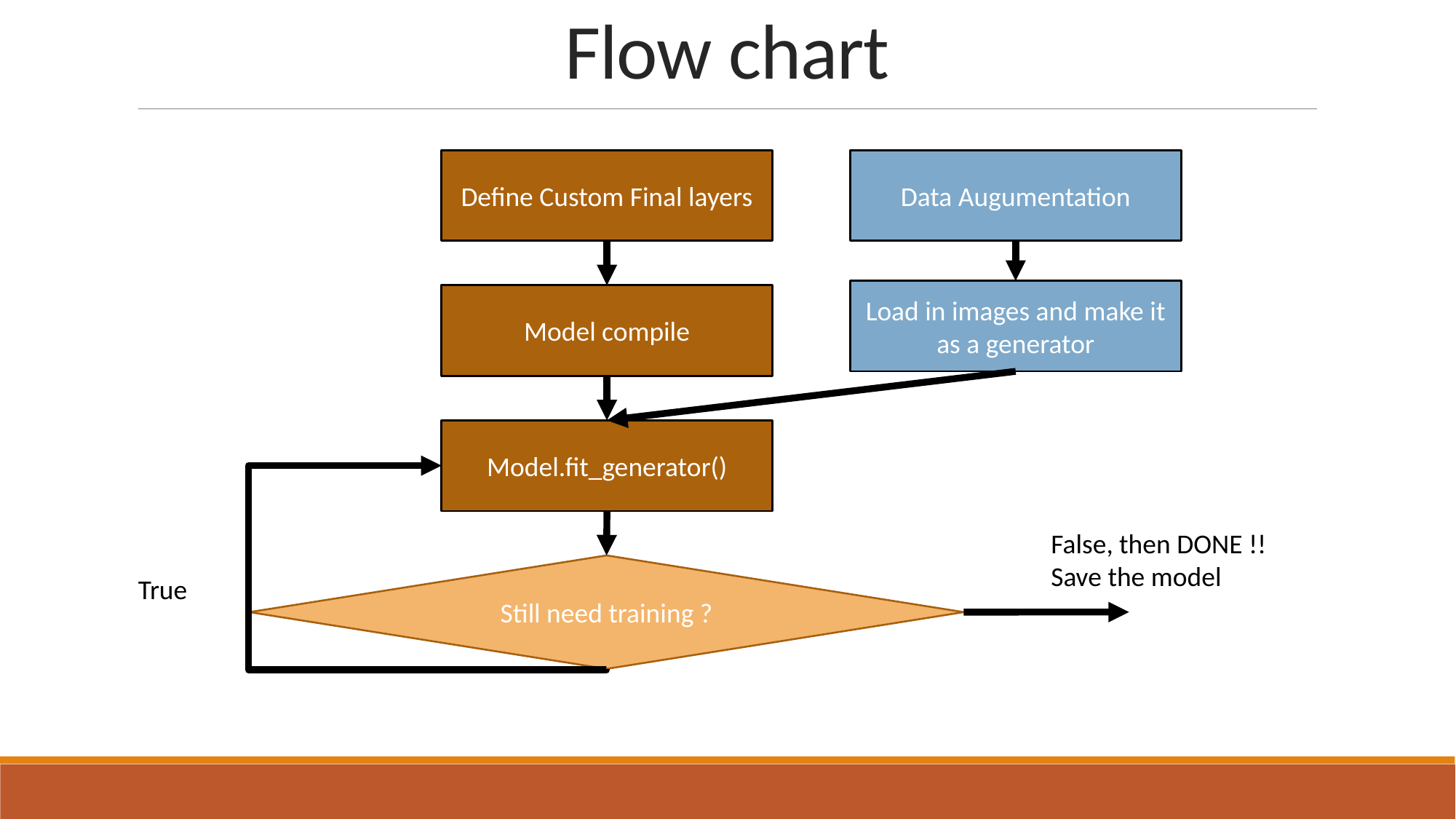

# Flow chart
Define Custom Final layers
Data Augumentation
Load in images and make it as a generator
Model compile
Model.fit_generator()
False, then DONE !!
Save the model
Still need training ?
True